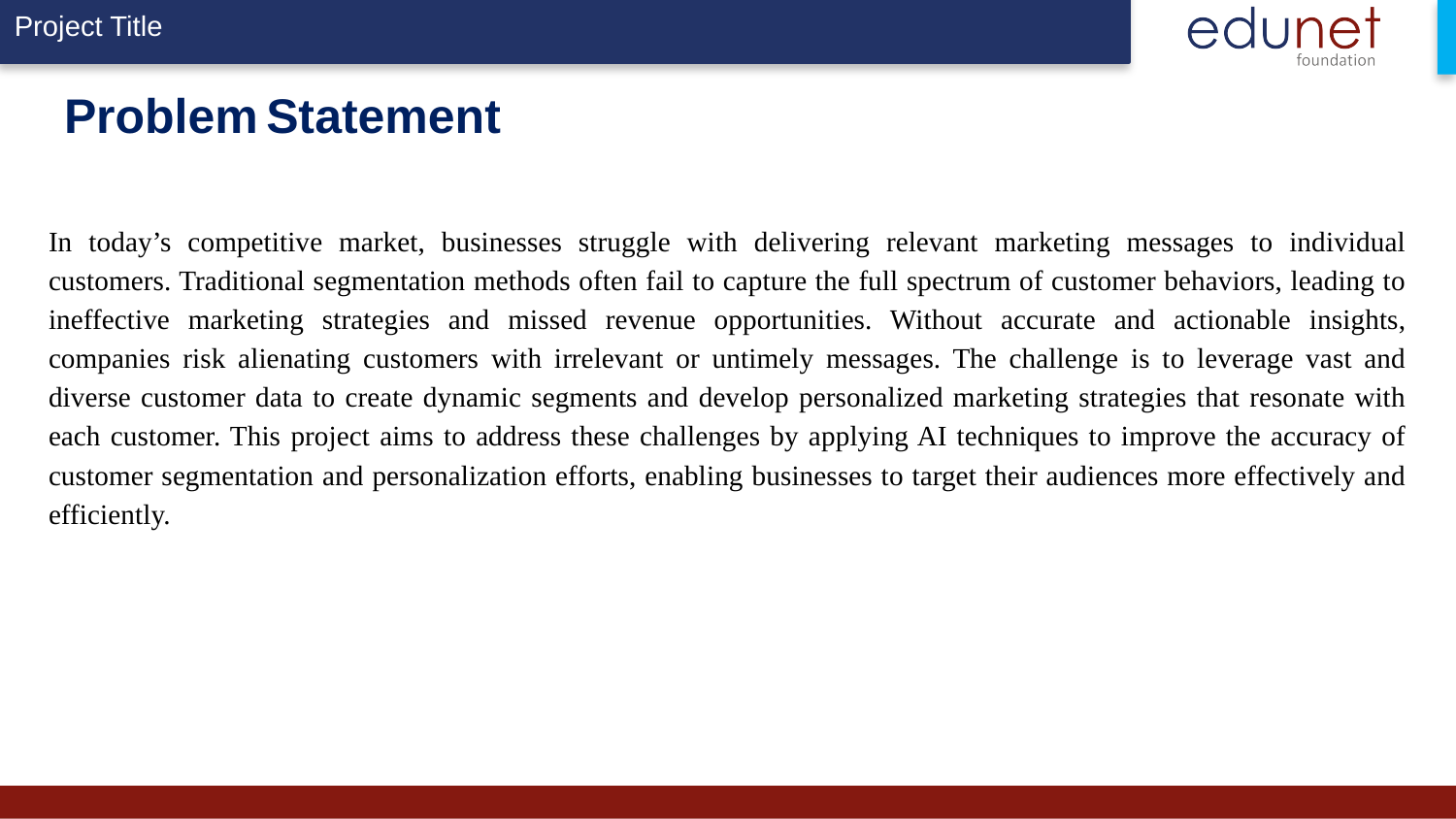

# Problem Statement
In today’s competitive market, businesses struggle with delivering relevant marketing messages to individual customers. Traditional segmentation methods often fail to capture the full spectrum of customer behaviors, leading to ineffective marketing strategies and missed revenue opportunities. Without accurate and actionable insights, companies risk alienating customers with irrelevant or untimely messages. The challenge is to leverage vast and diverse customer data to create dynamic segments and develop personalized marketing strategies that resonate with each customer. This project aims to address these challenges by applying AI techniques to improve the accuracy of customer segmentation and personalization efforts, enabling businesses to target their audiences more effectively and efficiently.